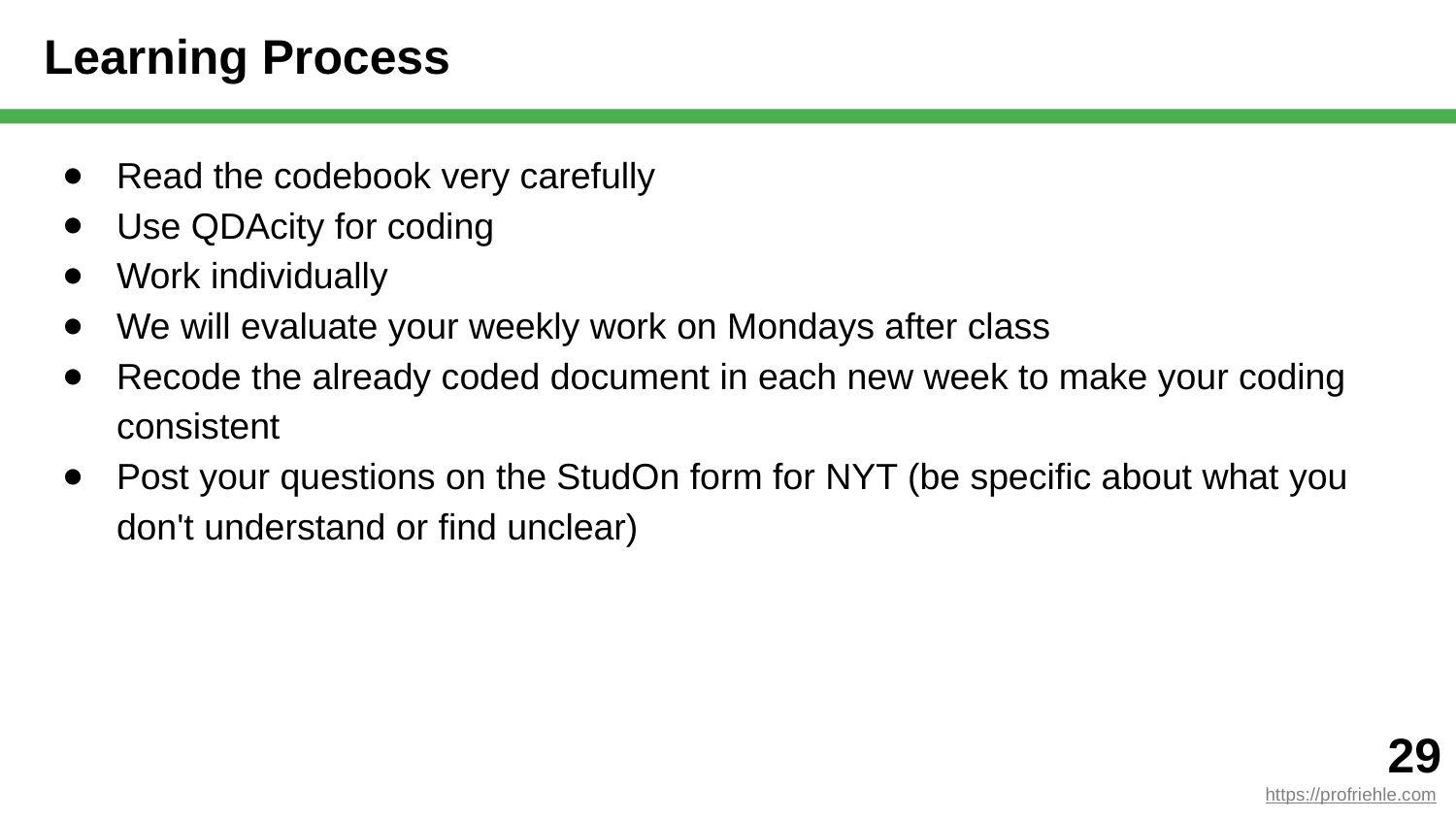

# Learning Process
Read the codebook very carefully
Use QDAcity for coding
Work individually
We will evaluate your weekly work on Mondays after class
Recode the already coded document in each new week to make your coding consistent
Post your questions on the StudOn form for NYT (be specific about what you don't understand or find unclear)
29
https://profriehle.com